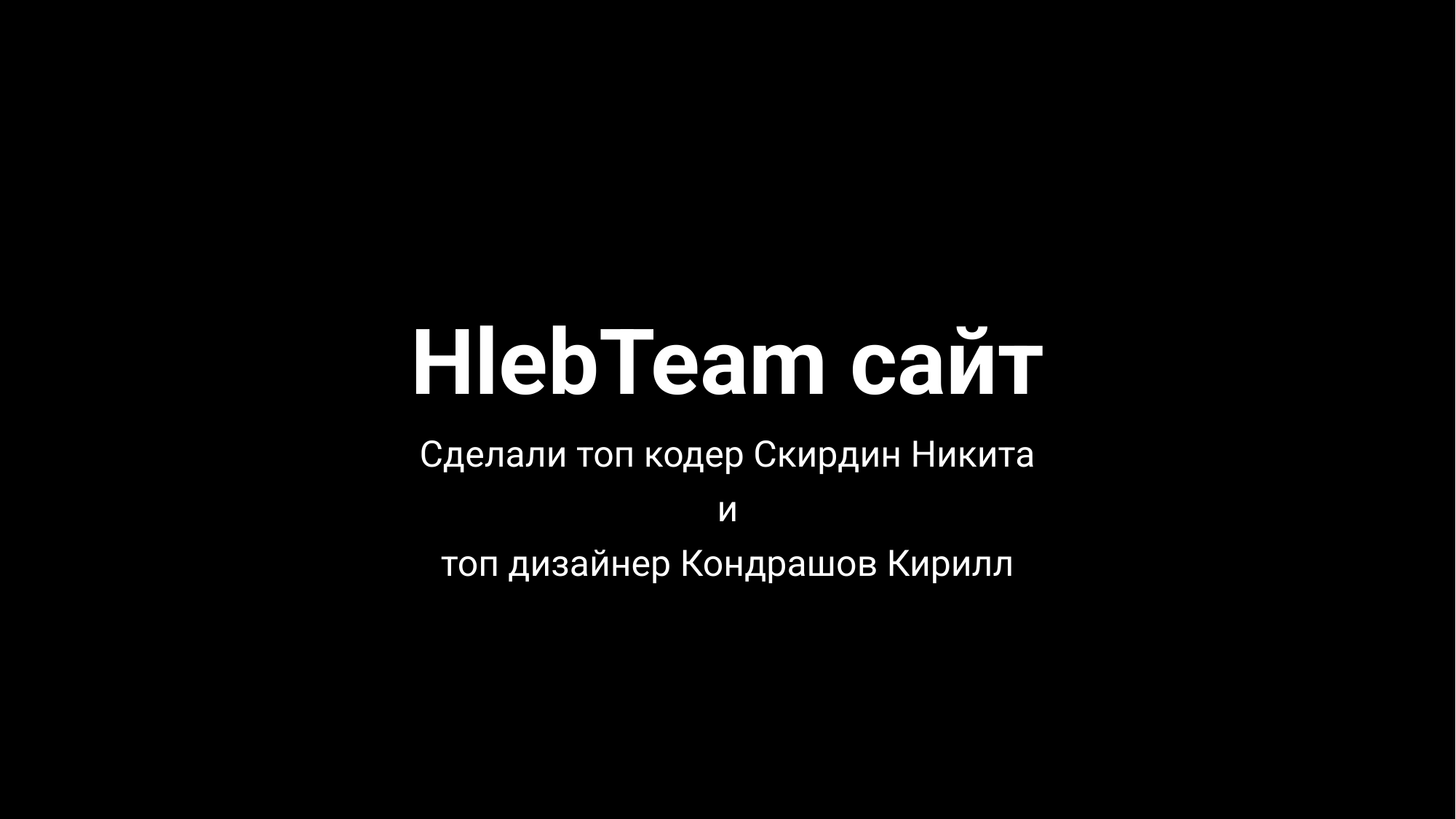

# HlebTeam сайт
Сделали топ кодер Скирдин Никита
и
топ дизайнер Кондрашов Кирилл